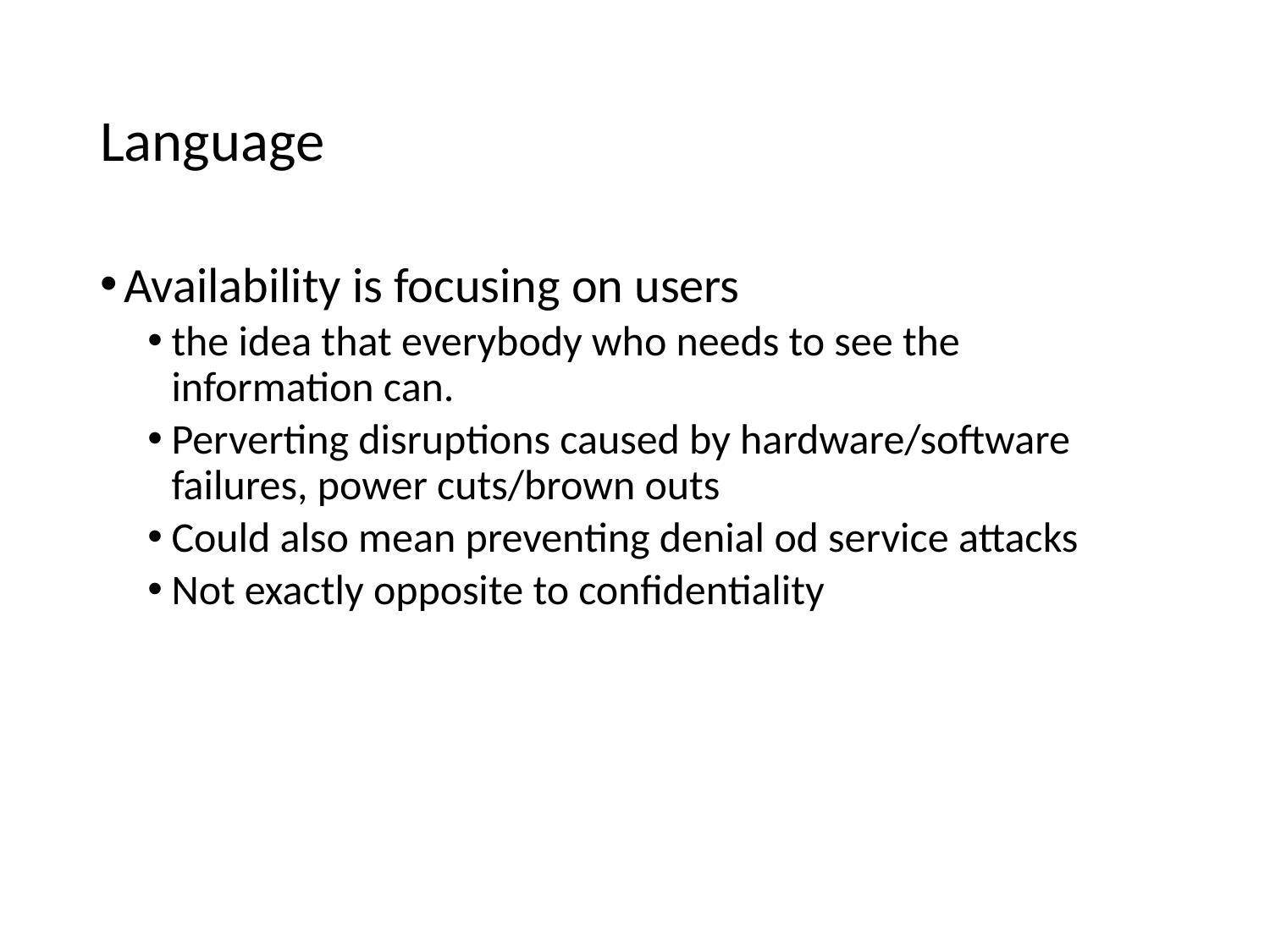

# Language
Availability is focusing on users
the idea that everybody who needs to see the information can.
Perverting disruptions caused by hardware/software failures, power cuts/brown outs
Could also mean preventing denial od service attacks
Not exactly opposite to confidentiality